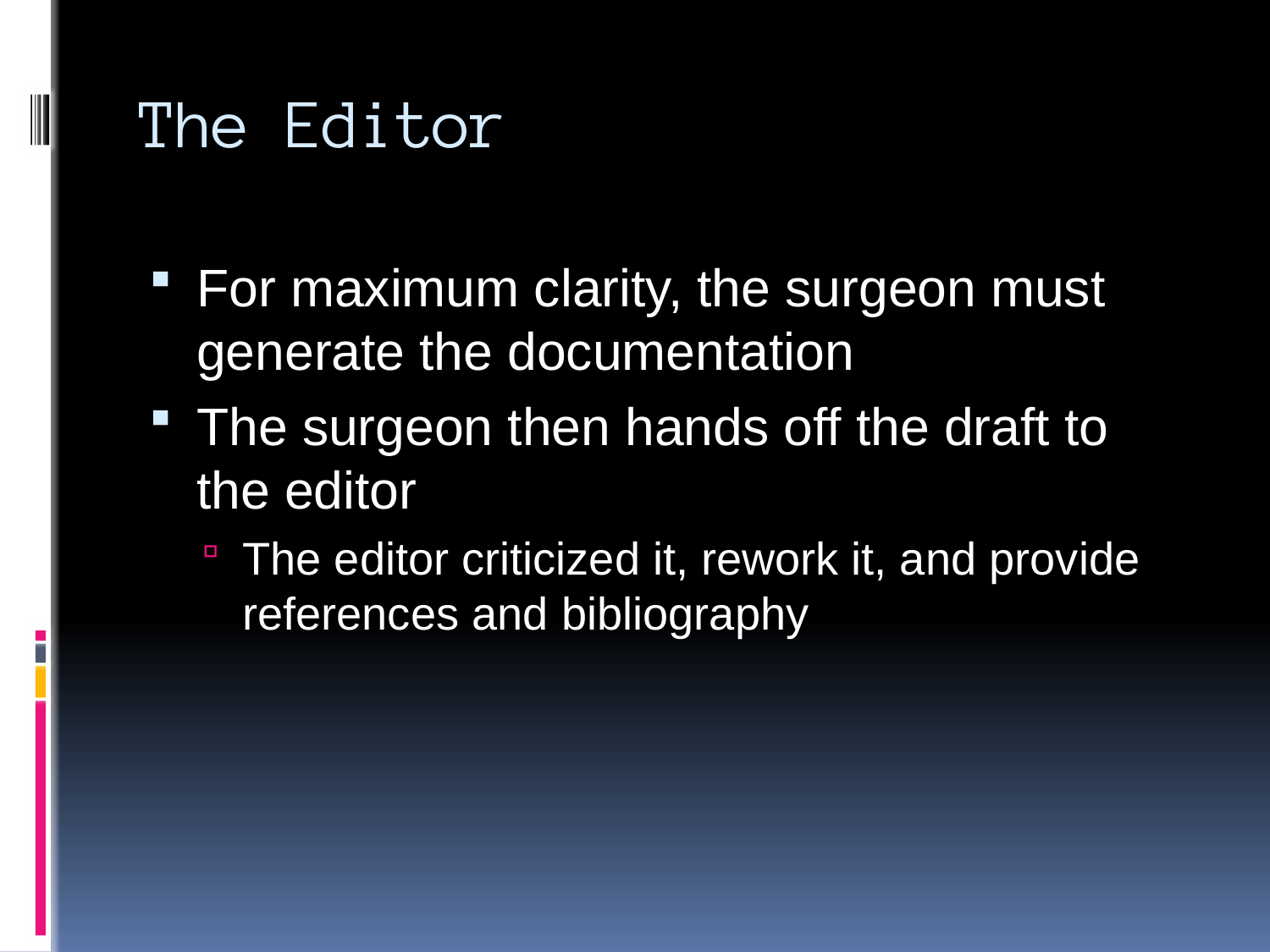

# The Editor
For maximum clarity, the surgeon must generate the documentation
The surgeon then hands off the draft to the editor
The editor criticized it, rework it, and provide references and bibliography